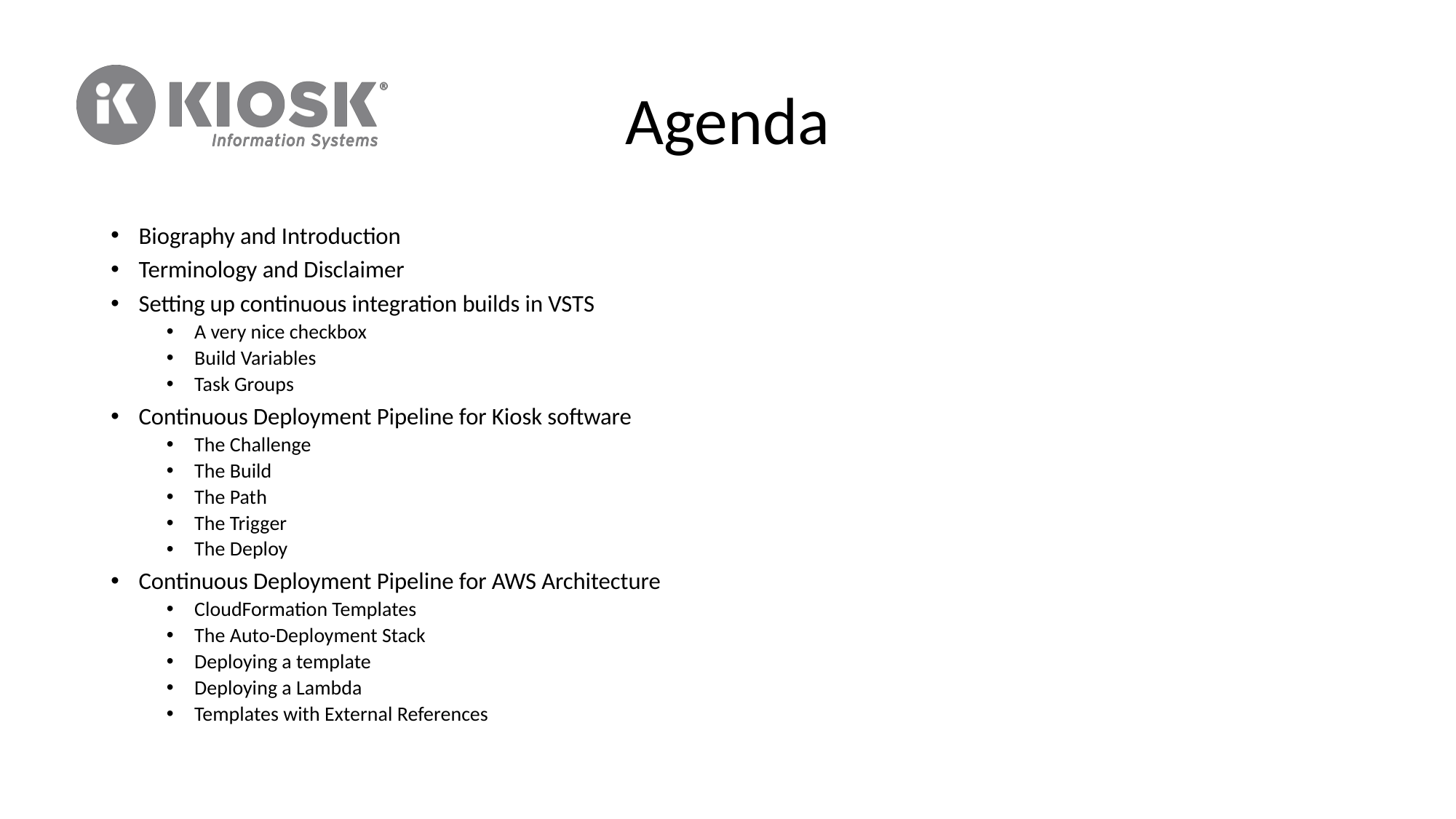

# Agenda

Biography and Introduction
Terminology and Disclaimer
Setting up continuous integration builds in VSTS
A very nice checkbox
Build Variables
Task Groups
Continuous Deployment Pipeline for Kiosk software
The Challenge
The Build
The Path
The Trigger
The Deploy
Continuous Deployment Pipeline for AWS Architecture
CloudFormation Templates
The Auto-Deployment Stack
Deploying a template
Deploying a Lambda
Templates with External References